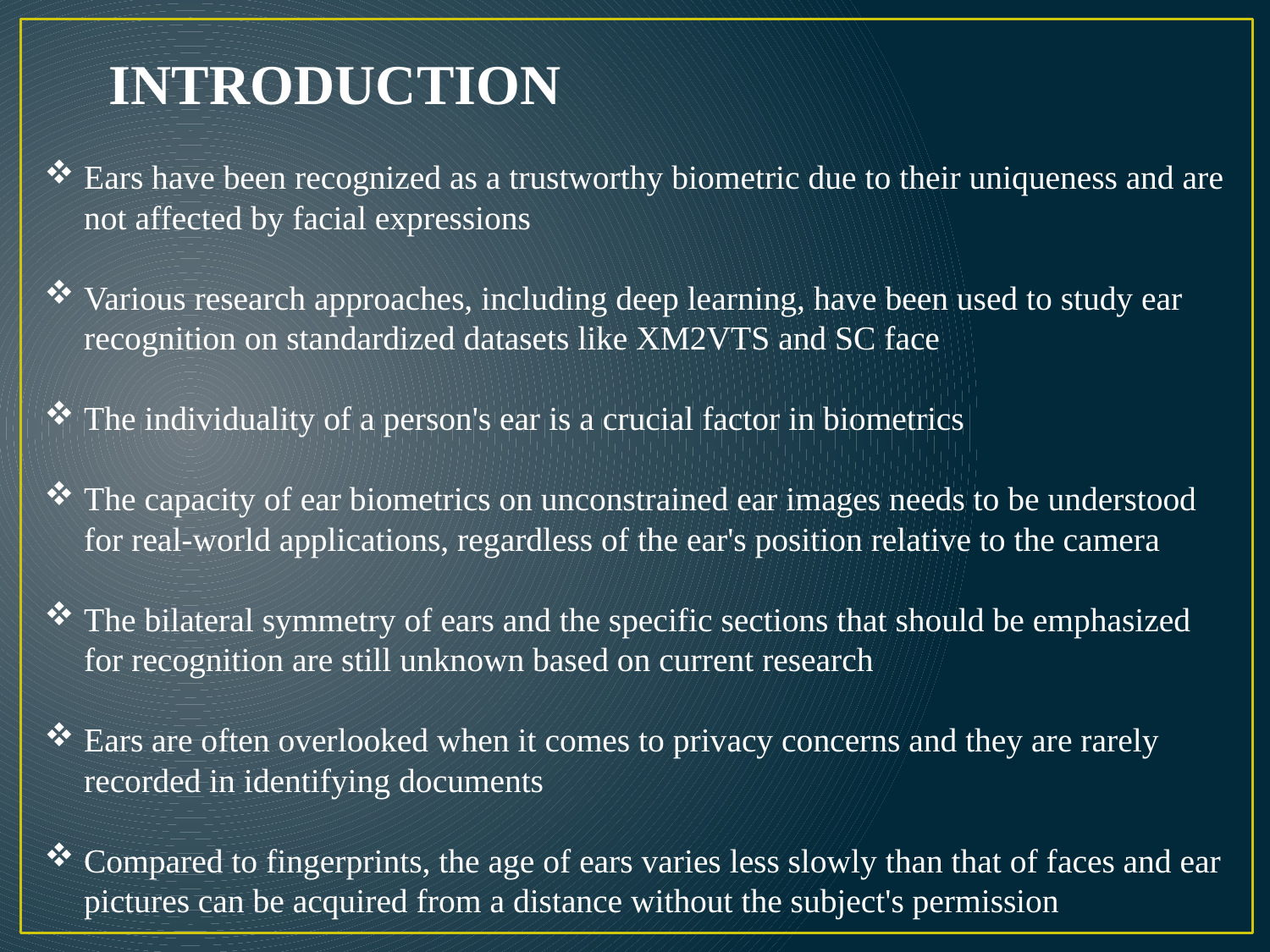

INTRODUCTION
Ears have been recognized as a trustworthy biometric due to their uniqueness and are not affected by facial expressions

Various research approaches, including deep learning, have been used to study ear recognition on standardized datasets like XM2VTS and SC face

The individuality of a person's ear is a crucial factor in biometrics

The capacity of ear biometrics on unconstrained ear images needs to be understood for real-world applications, regardless of the ear's position relative to the camera

The bilateral symmetry of ears and the specific sections that should be emphasized for recognition are still unknown based on current research

Ears are often overlooked when it comes to privacy concerns and they are rarely recorded in identifying documents

Compared to fingerprints, the age of ears varies less slowly than that of faces and ear pictures can be acquired from a distance without the subject's permission